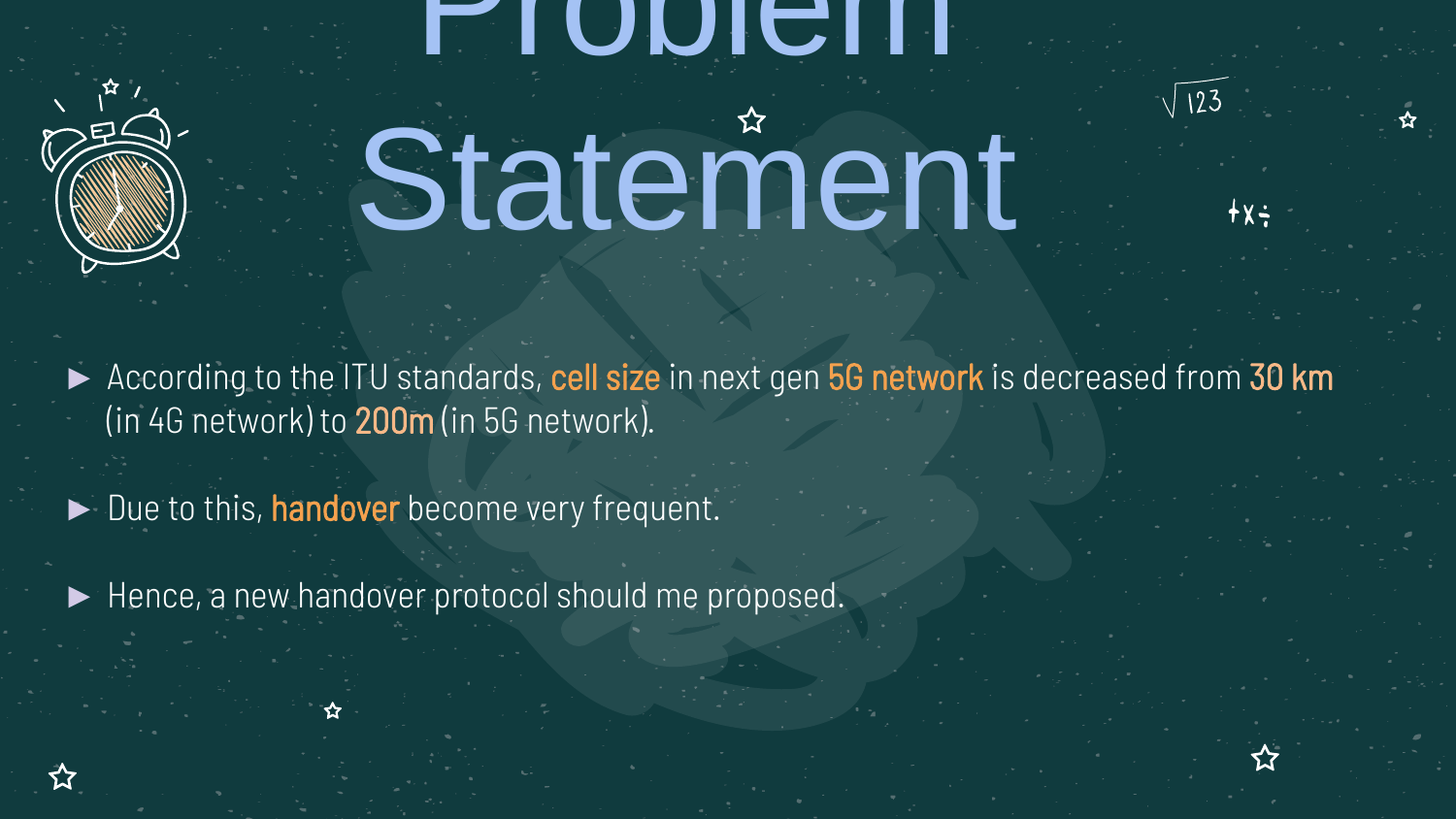

# Problem Statement

According to the ITU standards, cell size in next gen 5G network is decreased from 30 km (in 4G network) to 200m (in 5G network).

Due to this, handover become very frequent.

Hence, a new handover protocol should me proposed.